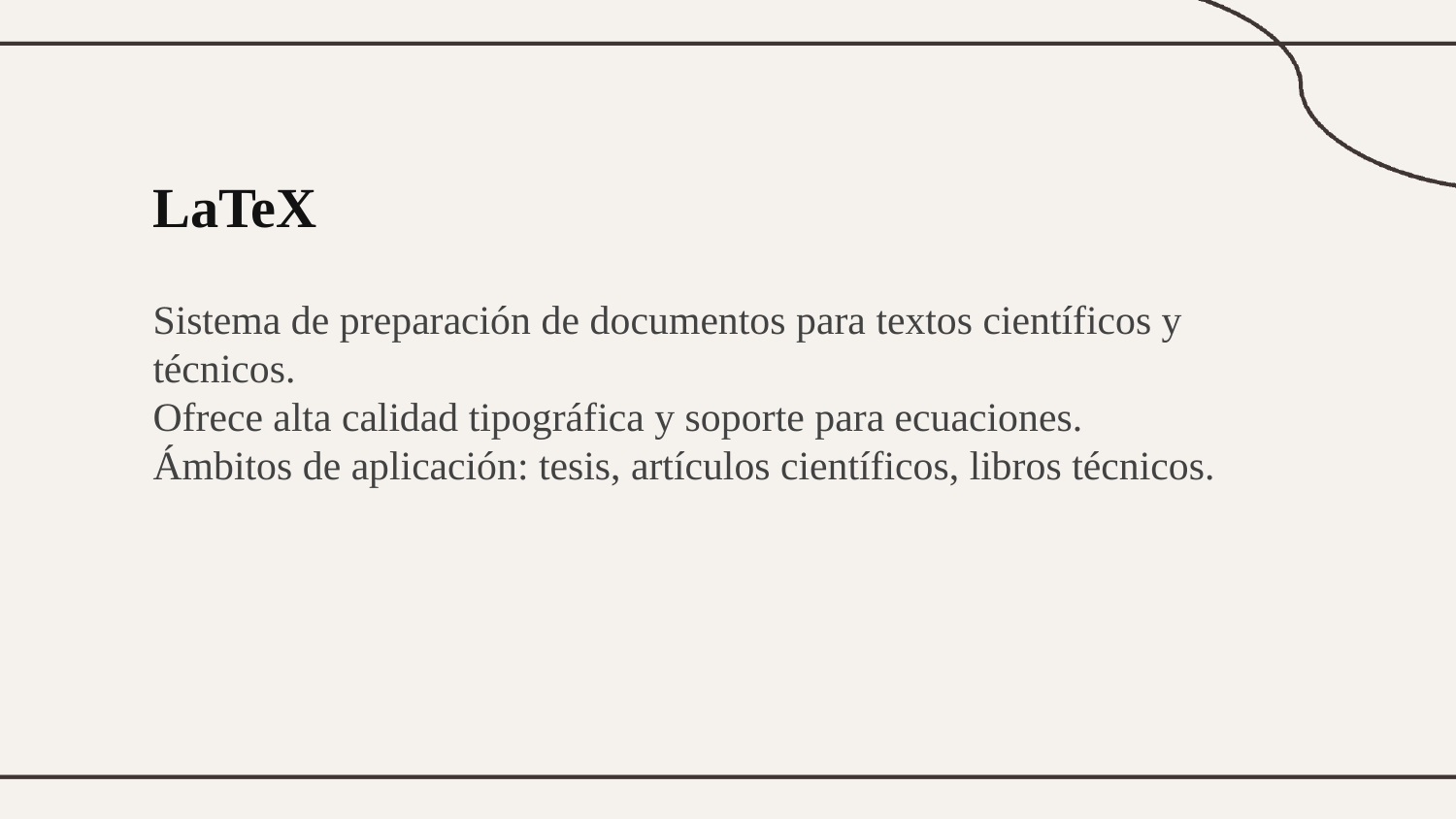

LaTeX
Sistema de preparación de documentos para textos científicos y técnicos.
Ofrece alta calidad tipográfica y soporte para ecuaciones.
Ámbitos de aplicación: tesis, artículos científicos, libros técnicos.